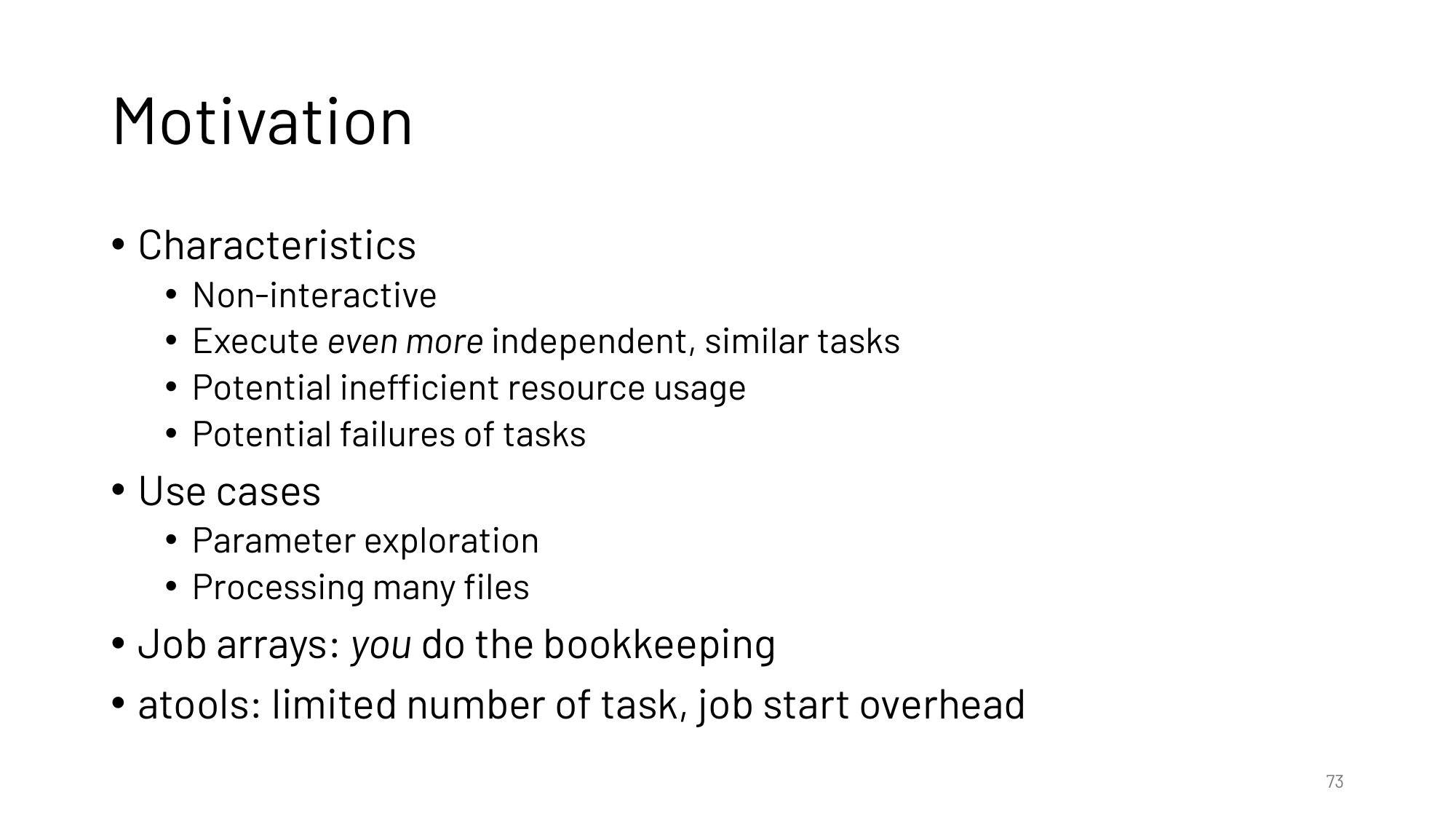

# Motivation
Characteristics
Non-interactive
Execute even more independent, similar tasks
Potential inefficient resource usage
Potential failures of tasks
Use cases
Parameter exploration
Processing many files
Job arrays: you do the bookkeeping
atools: limited number of task, job start overhead
73